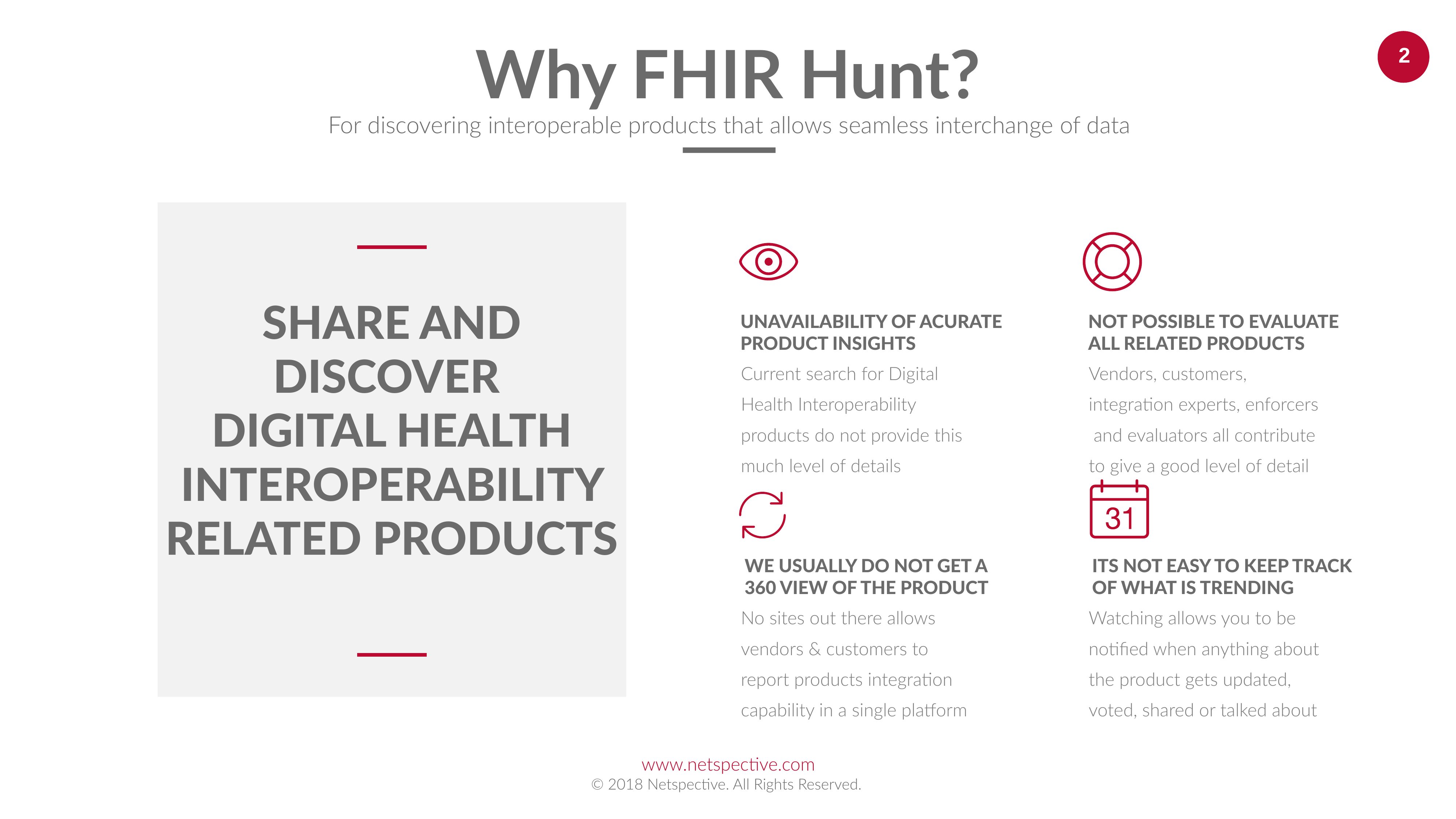

Why FHIR Hunt?
For discovering interoperable products that allows seamless interchange of data

SHARE AND DISCOVER
DIGITAL HEALTH INTEROPERABILITY RELATED PRODUCTS
UNAVAILABILITY OF ACURATE PRODUCT INSIGHTS
NOT POSSIBLE TO EVALUATE ALL RELATED PRODUCTS
Current search for Digital Health Interoperability products do not provide this much level of details
Vendors, customers, integration experts, enforcers  and evaluators all contribute to give a good level of detail

WE USUALLY DO NOT GET A
360 VIEW OF THE PRODUCT
ITS NOT EASY TO KEEP TRACK
OF WHAT IS TRENDING
No sites out there allows vendors & customers to report products integration capability in a single platform
Watching allows you to be notified when anything about the product gets updated, voted, shared or talked about